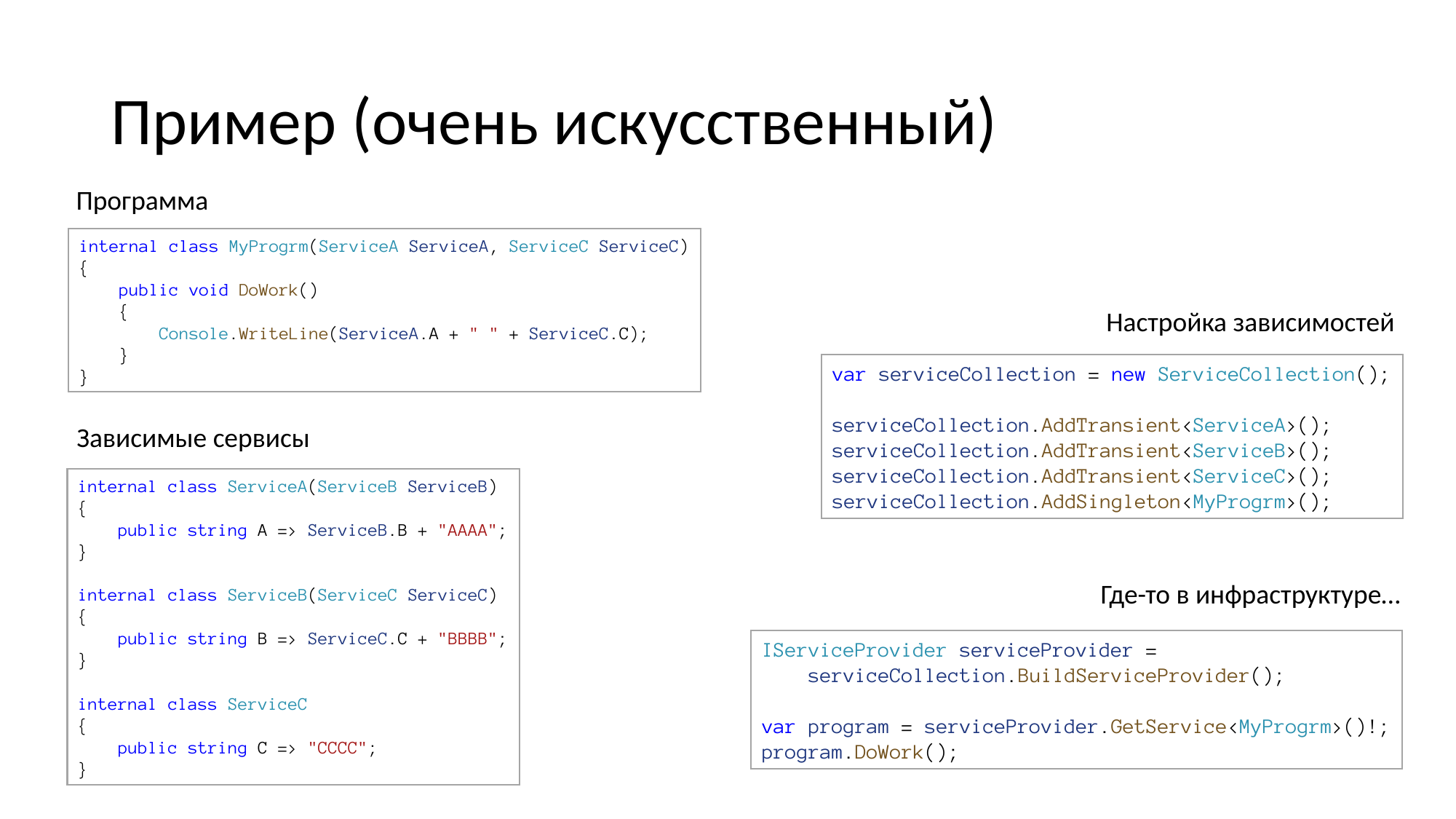

# Пример (очень искусственный)
Программа
internal class MyProgrm(ServiceA ServiceA, ServiceC ServiceC)
{
    public void DoWork()
    {
        Console.WriteLine(ServiceA.A + " " + ServiceC.C);
    }
}
Настройка зависимостей
var serviceCollection = new ServiceCollection();
serviceCollection.AddTransient<ServiceA>();
serviceCollection.AddTransient<ServiceB>();
serviceCollection.AddTransient<ServiceC>();
serviceCollection.AddSingleton<MyProgrm>();
Зависимые сервисы
internal class ServiceA(ServiceB ServiceB)
{
    public string A => ServiceB.B + "AAAA";
}
internal class ServiceB(ServiceC ServiceC)
{
    public string B => ServiceC.C + "BBBB";
}
internal class ServiceC
{
    public string C => "CCCC";
}
Где-то в инфраструктуре…
IServiceProvider serviceProvider =
    serviceCollection.BuildServiceProvider();
var program = serviceProvider.GetService<MyProgrm>()!;
program.DoWork();